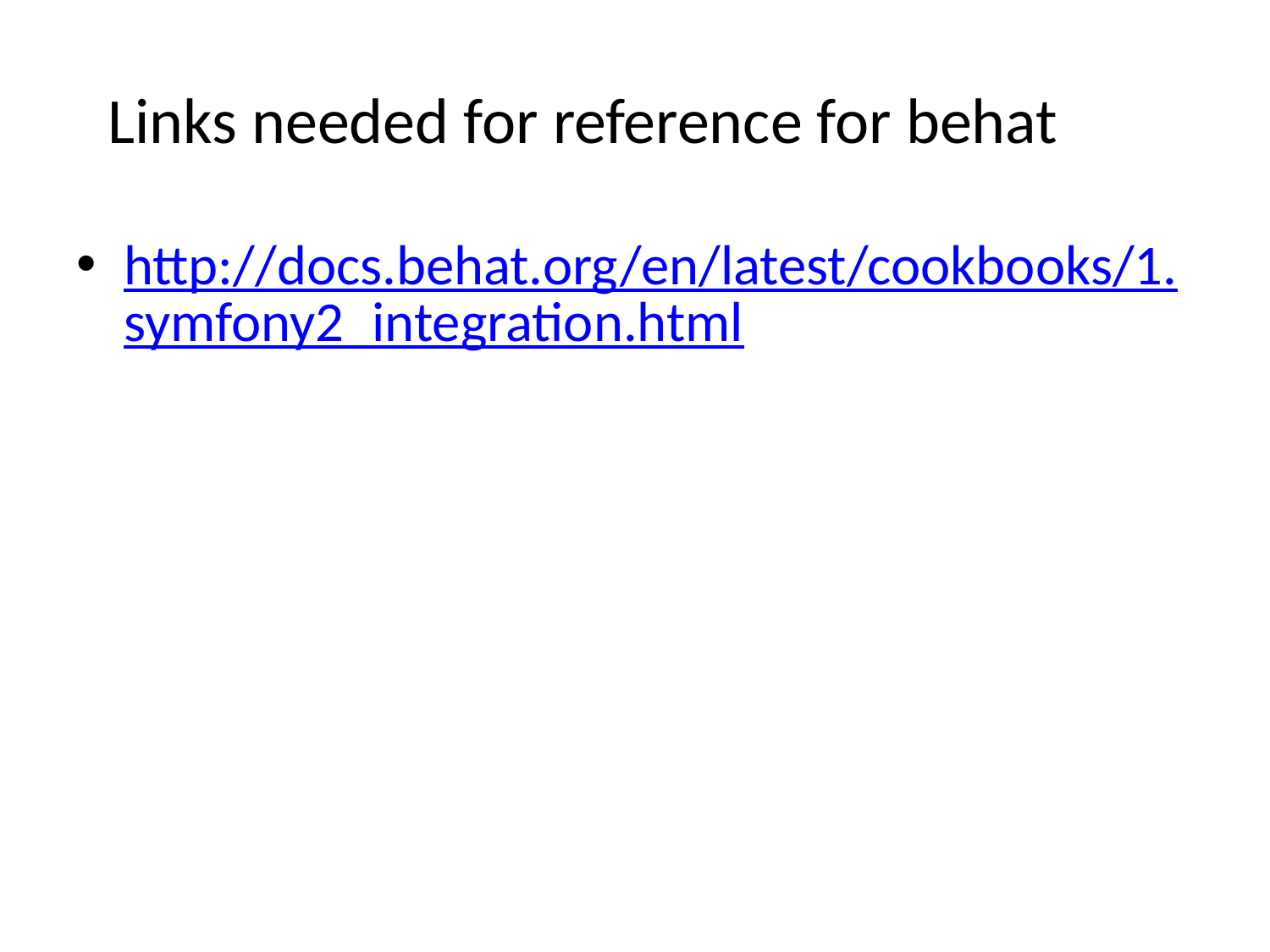

# Links needed for reference for behat
http://docs.behat.org/en/latest/cookbooks/1.symfony2_integration.html